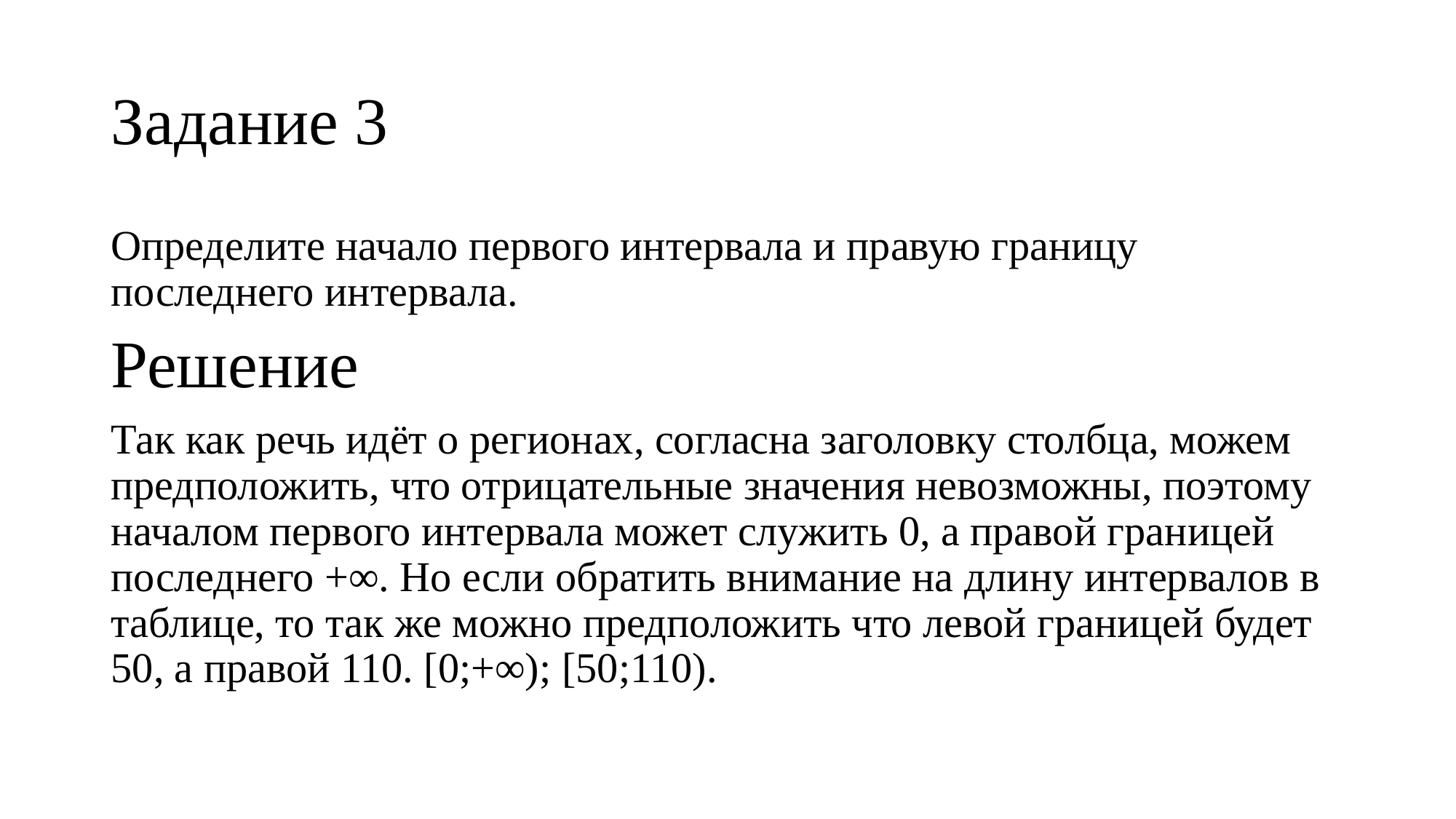

# Задание 3
Определите начало первого интервала и правую границу последнего интервала.
Решение
Так как речь идёт о регионах, согласна заголовку столбца, можем предположить, что отрицательные значения невозможны, поэтому  началом первого интервала может служить 0, а правой границей последнего +∞. Но если обратить внимание на длину интервалов в таблице, то так же можно предположить что левой границей будет 50, а правой 110. [0;+∞); [50;110).